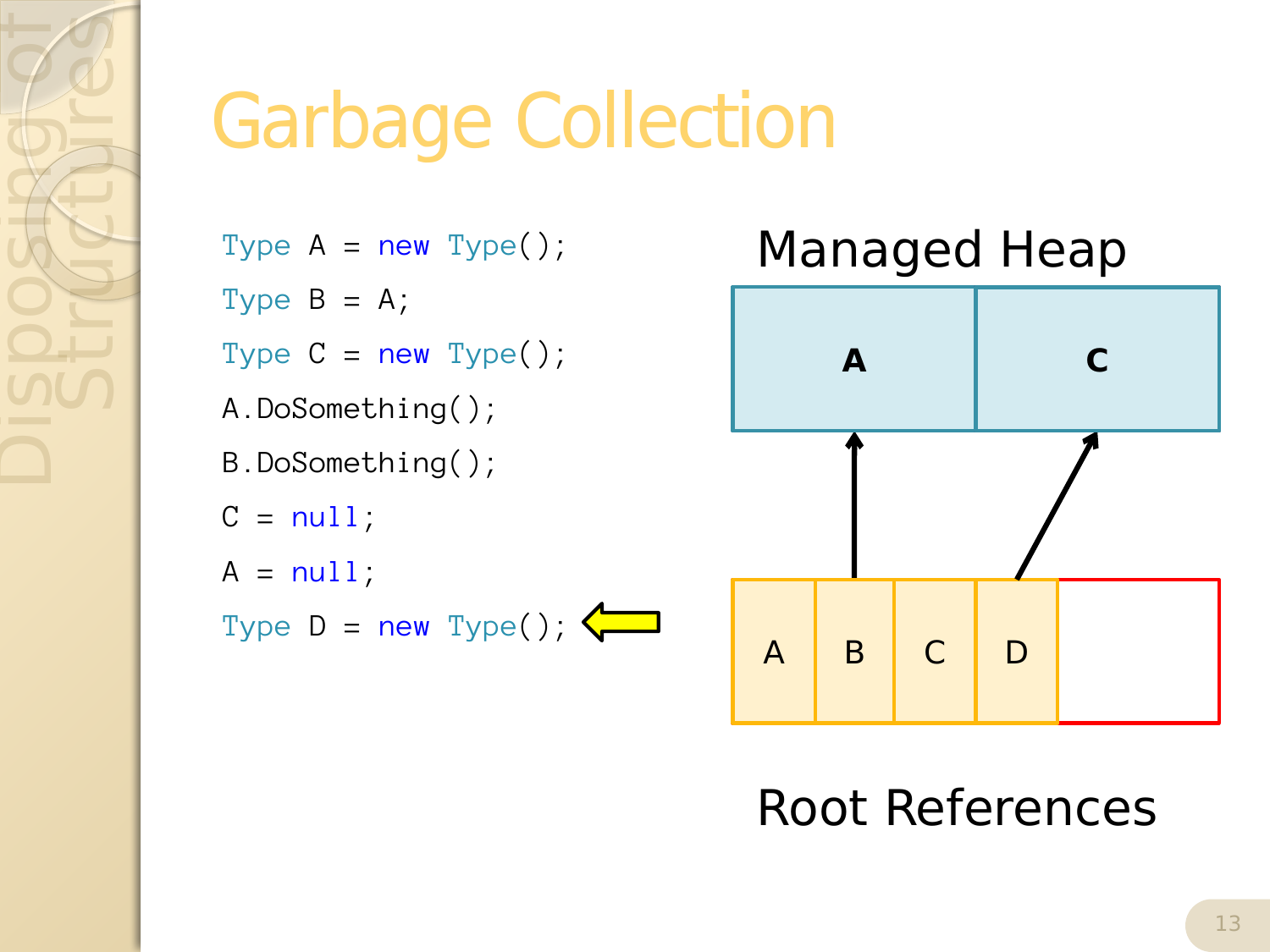

# Garbage Collection
Type A = new Type();
Type B = A;
Type C = new Type();
A.DoSomething();
B.DoSomething();
C = null;
A = null;
Type D = new Type();

Managed Heap

Root References

A
D
C

A
B
D
C

13